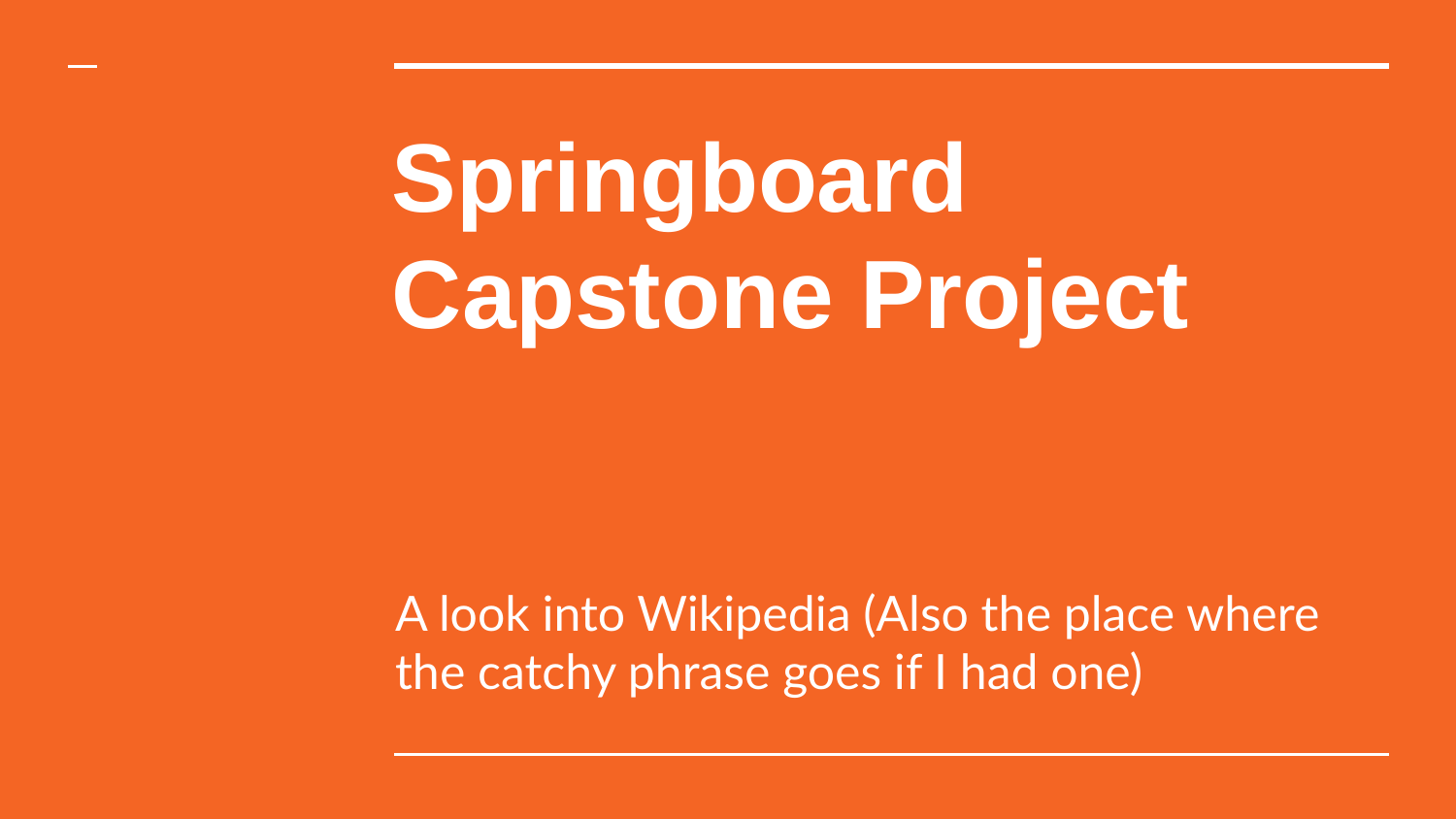

# Springboard Capstone Project
A look into Wikipedia (Also the place where the catchy phrase goes if I had one)